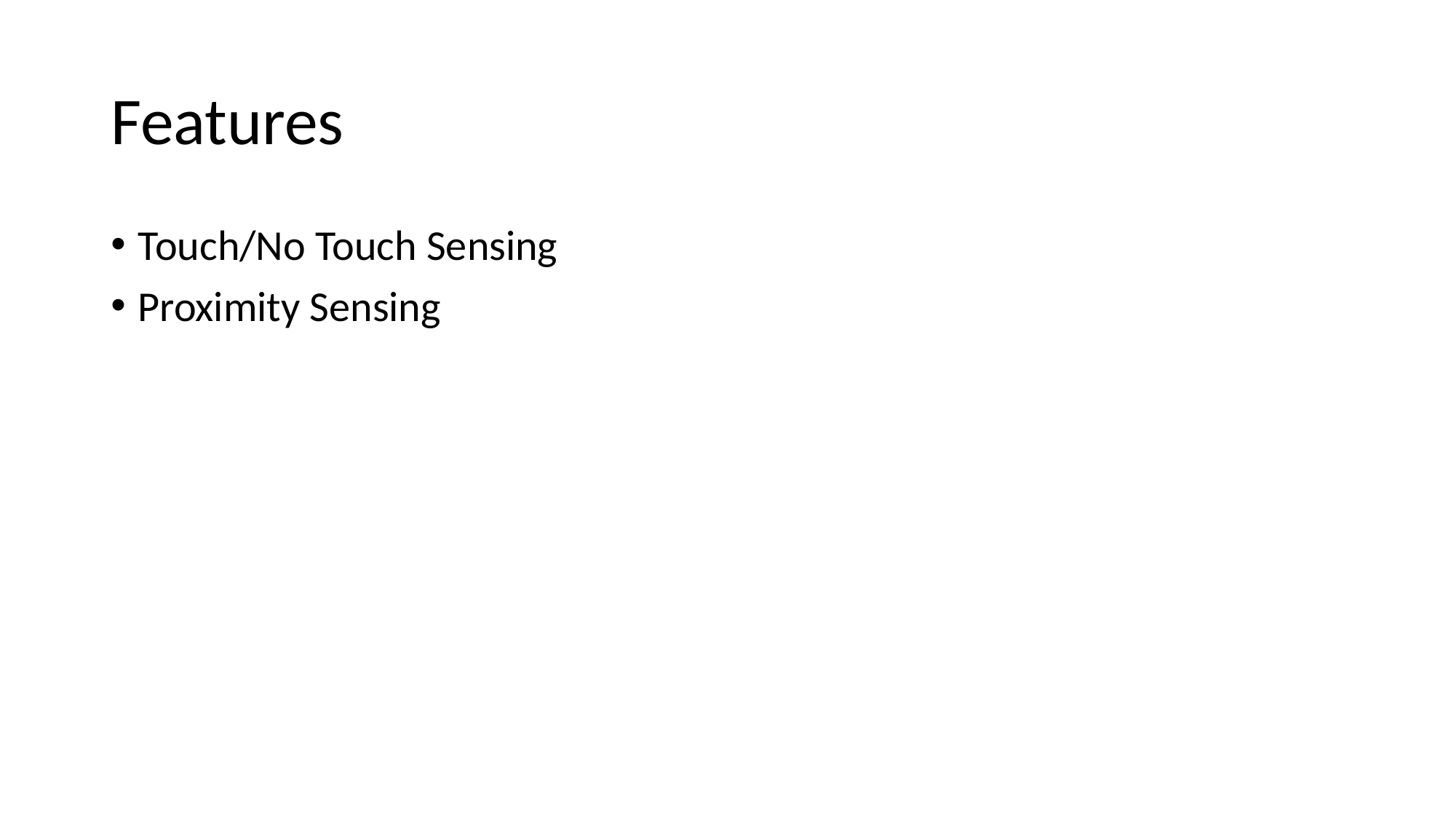

# Features
Touch/No Touch Sensing
Proximity Sensing